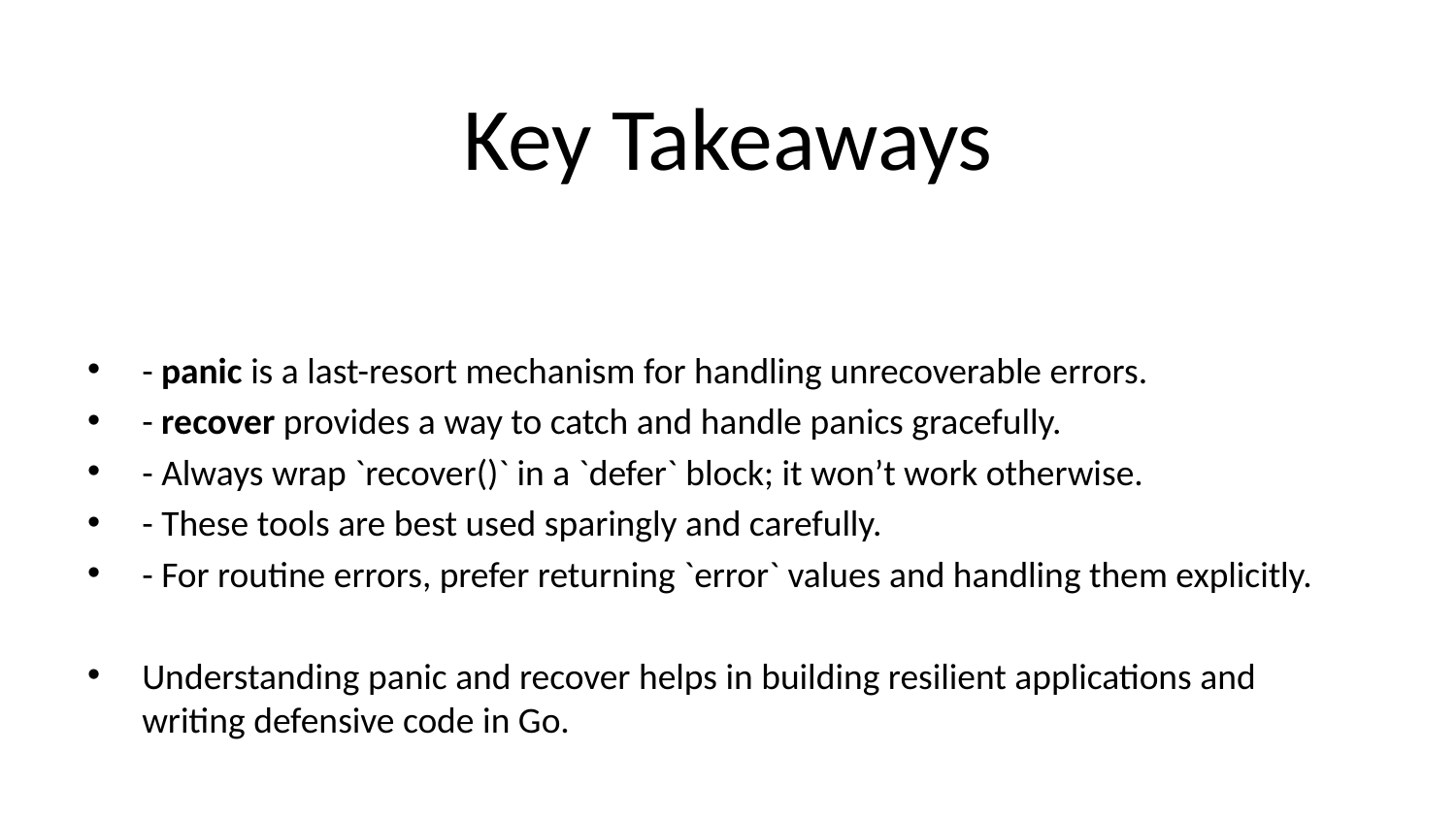

# Key Takeaways

- panic is a last-resort mechanism for handling unrecoverable errors.
- recover provides a way to catch and handle panics gracefully.
- Always wrap `recover()` in a `defer` block; it won’t work otherwise.
- These tools are best used sparingly and carefully.
- For routine errors, prefer returning `error` values and handling them explicitly.

Understanding panic and recover helps in building resilient applications and writing defensive code in Go.